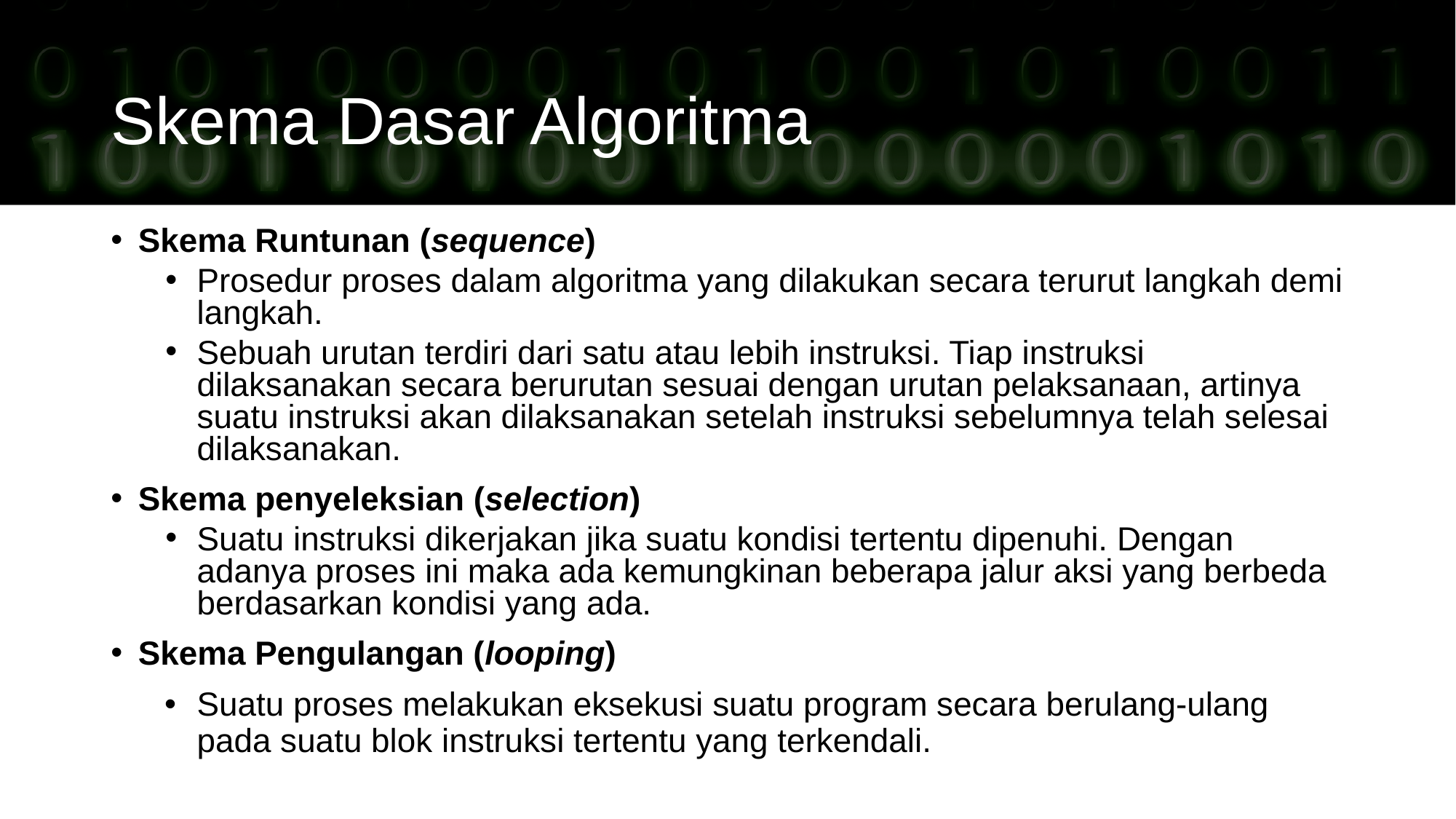

# Skema Dasar Algoritma
Skema Runtunan (sequence)
Prosedur proses dalam algoritma yang dilakukan secara terurut langkah demi langkah.
Sebuah urutan terdiri dari satu atau lebih instruksi. Tiap instruksi dilaksanakan secara berurutan sesuai dengan urutan pelaksanaan, artinya suatu instruksi akan dilaksanakan setelah instruksi sebelumnya telah selesai dilaksanakan.
Skema penyeleksian (selection)
Suatu instruksi dikerjakan jika suatu kondisi tertentu dipenuhi. Dengan adanya proses ini maka ada kemungkinan beberapa jalur aksi yang berbeda berdasarkan kondisi yang ada.
Skema Pengulangan (looping)
Suatu proses melakukan eksekusi suatu program secara berulang-ulang pada suatu blok instruksi tertentu yang terkendali.